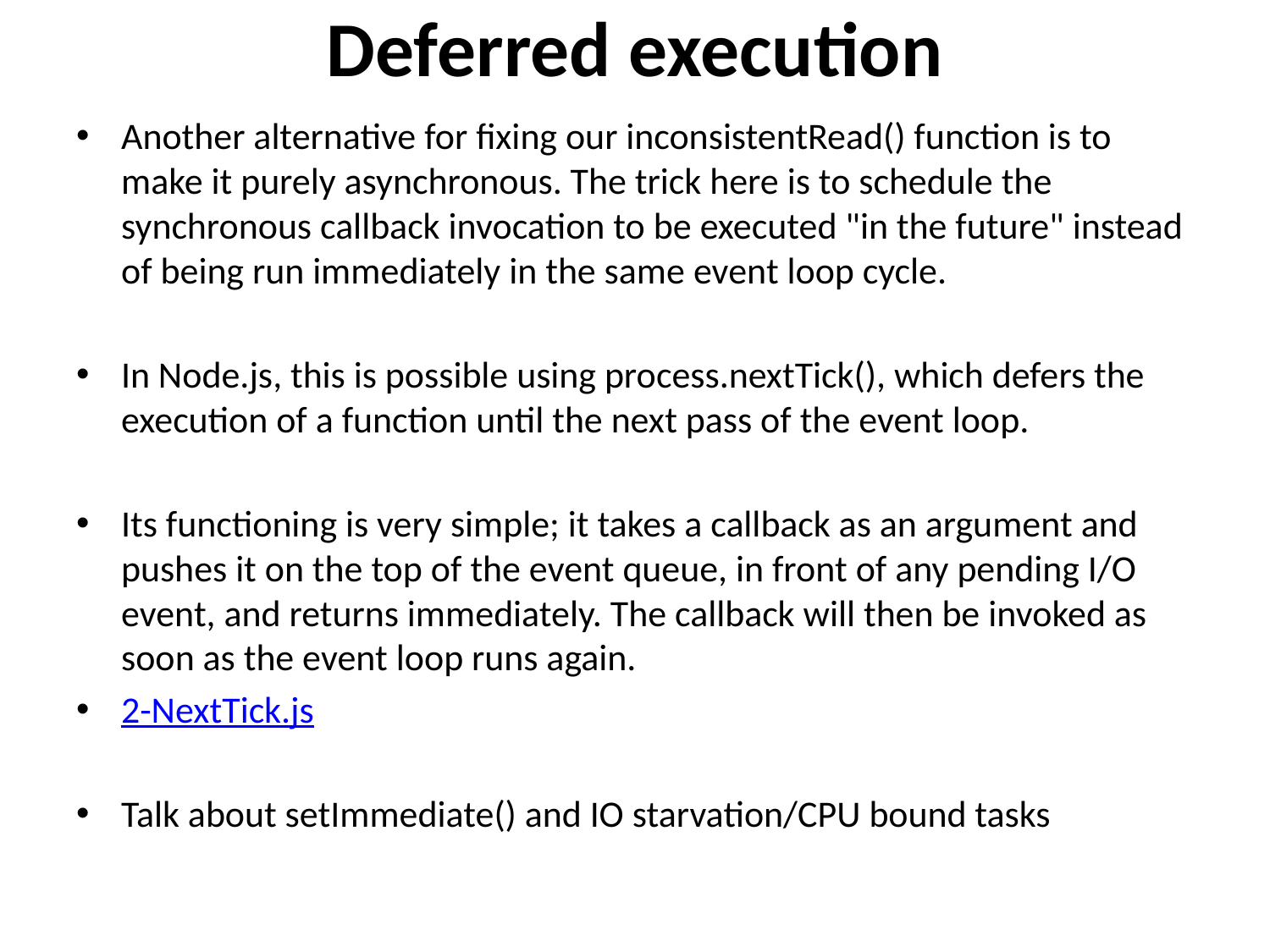

# Deferred execution
Another alternative for fixing our inconsistentRead() function is to make it purely asynchronous. The trick here is to schedule the synchronous callback invocation to be executed "in the future" instead of being run immediately in the same event loop cycle.

In Node.js, this is possible using process.nextTick(), which defers the execution of a function until the next pass of the event loop.

Its functioning is very simple; it takes a callback as an argument and pushes it on the top of the event queue, in front of any pending I/O event, and returns immediately. The callback will then be invoked as soon as the event loop runs again.
2-NextTick.js

Talk about setImmediate() and IO starvation/CPU bound tasks